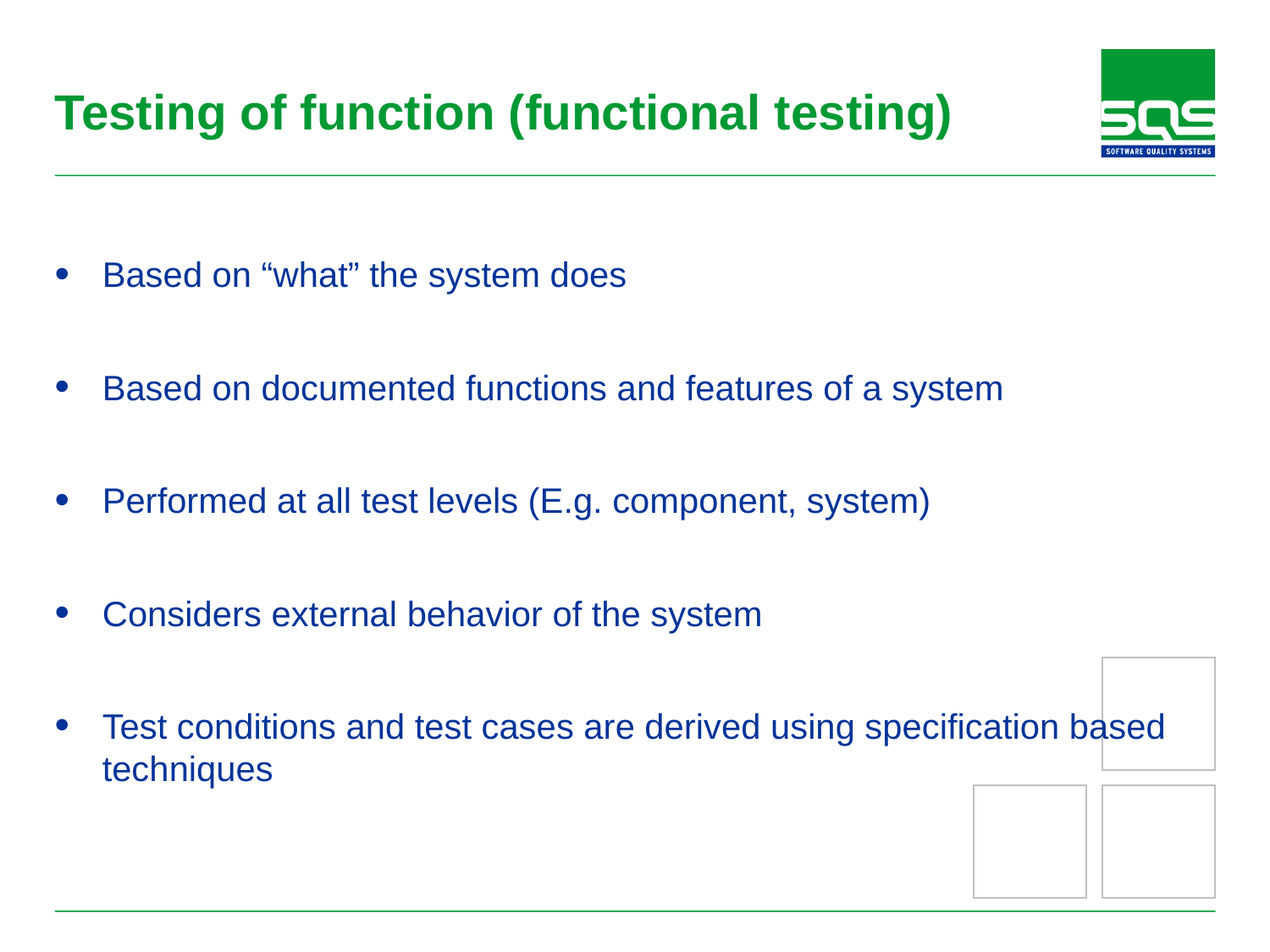

# Testing of function (functional testing)

Based on “what” the system does

Based on documented functions and features of a system

Performed at all test levels (E.g. component, system)

Considers external behavior of the system

Test conditions and test cases are derived using specification based techniques